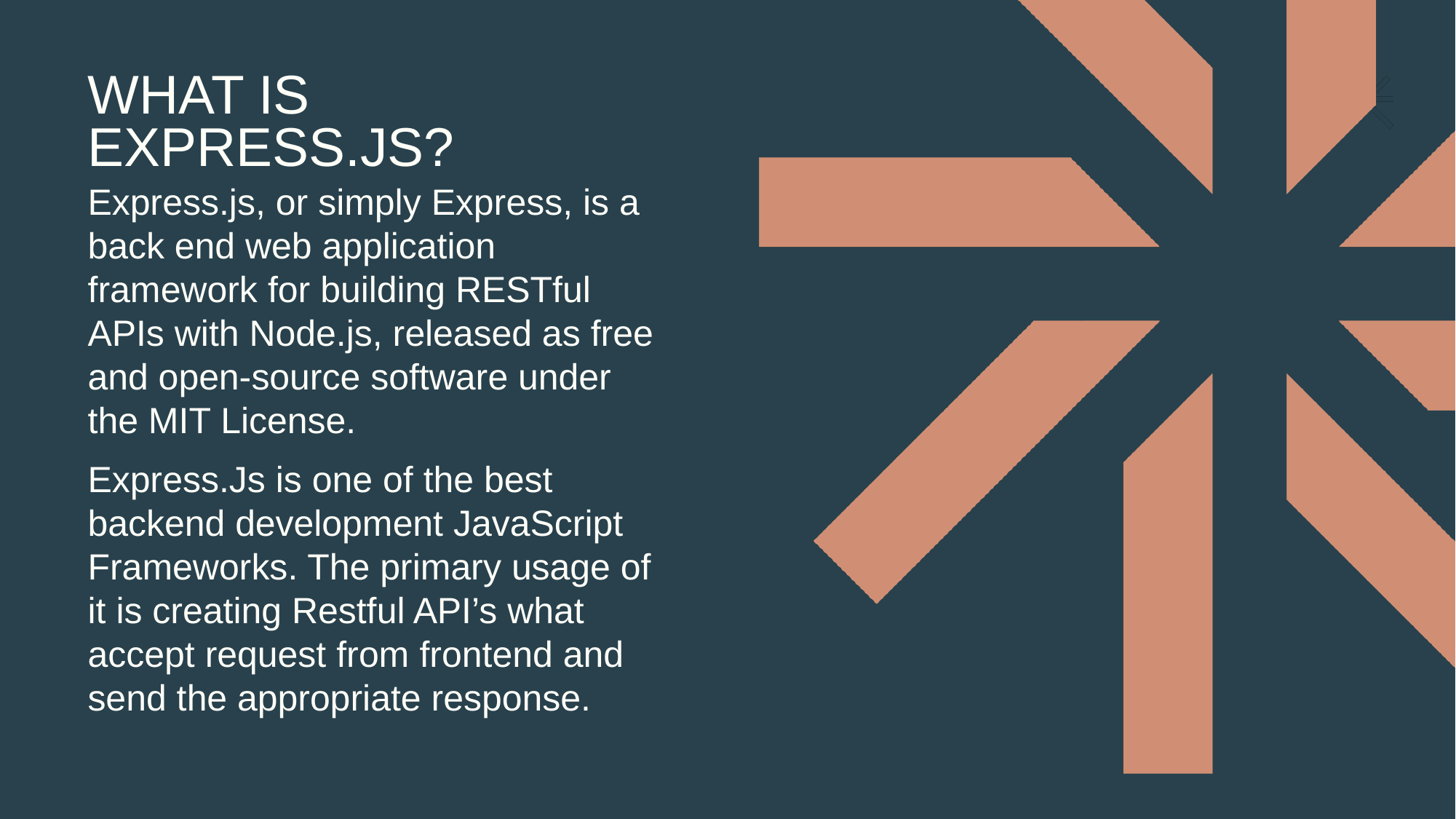

# WHAT IS EXPRESS.JS?
Express.js, or simply Express, is a back end web application framework for building RESTful APIs with Node.js, released as free and open-source software under the MIT License.
Express.Js is one of the best backend development JavaScript Frameworks. The primary usage of it is creating Restful API’s what accept request from frontend and send the appropriate response.